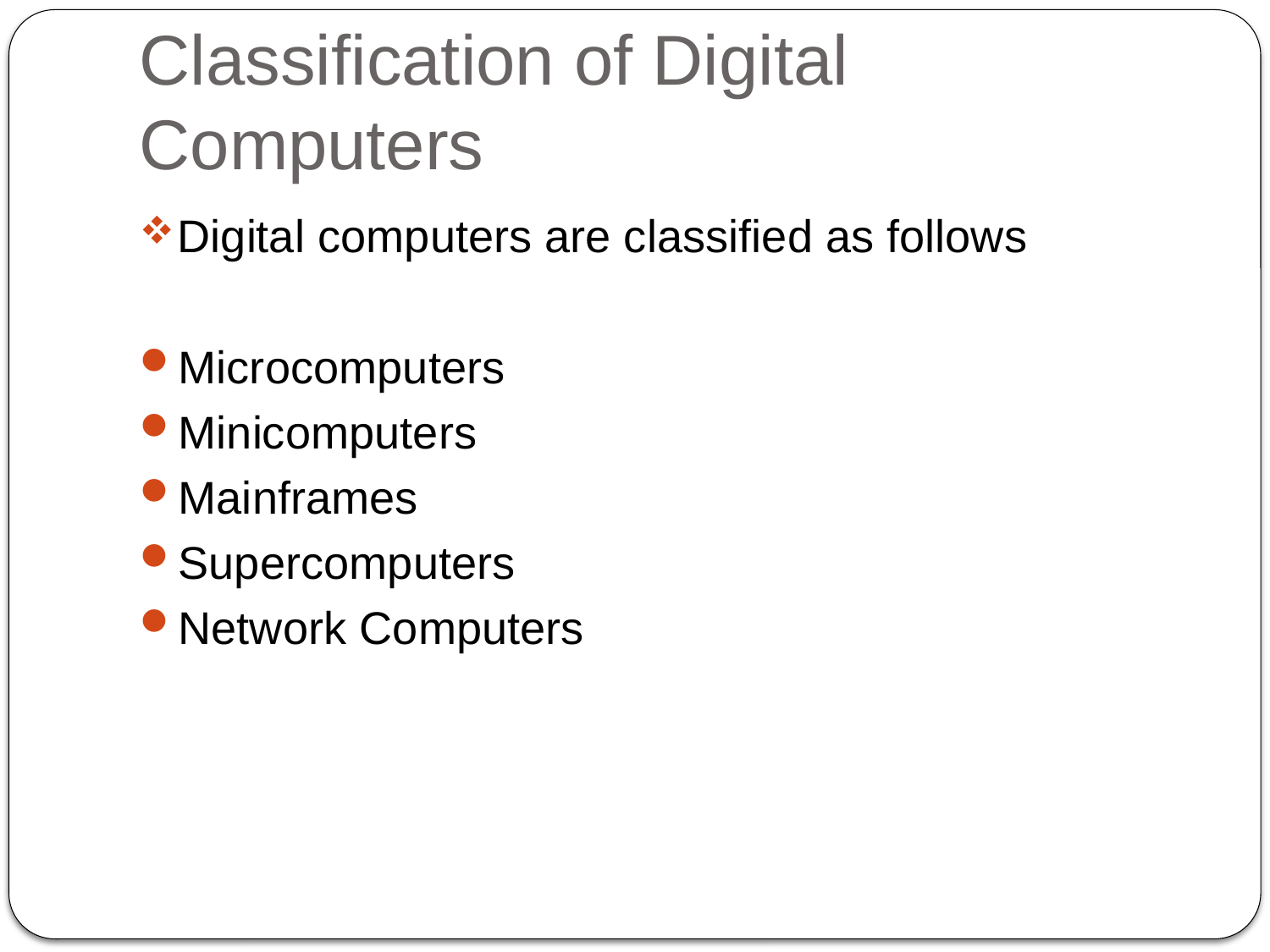

# Classification of Digital Computers
Digital computers are classified as follows

Microcomputers
Minicomputers
Mainframes
Supercomputers
Network Computers